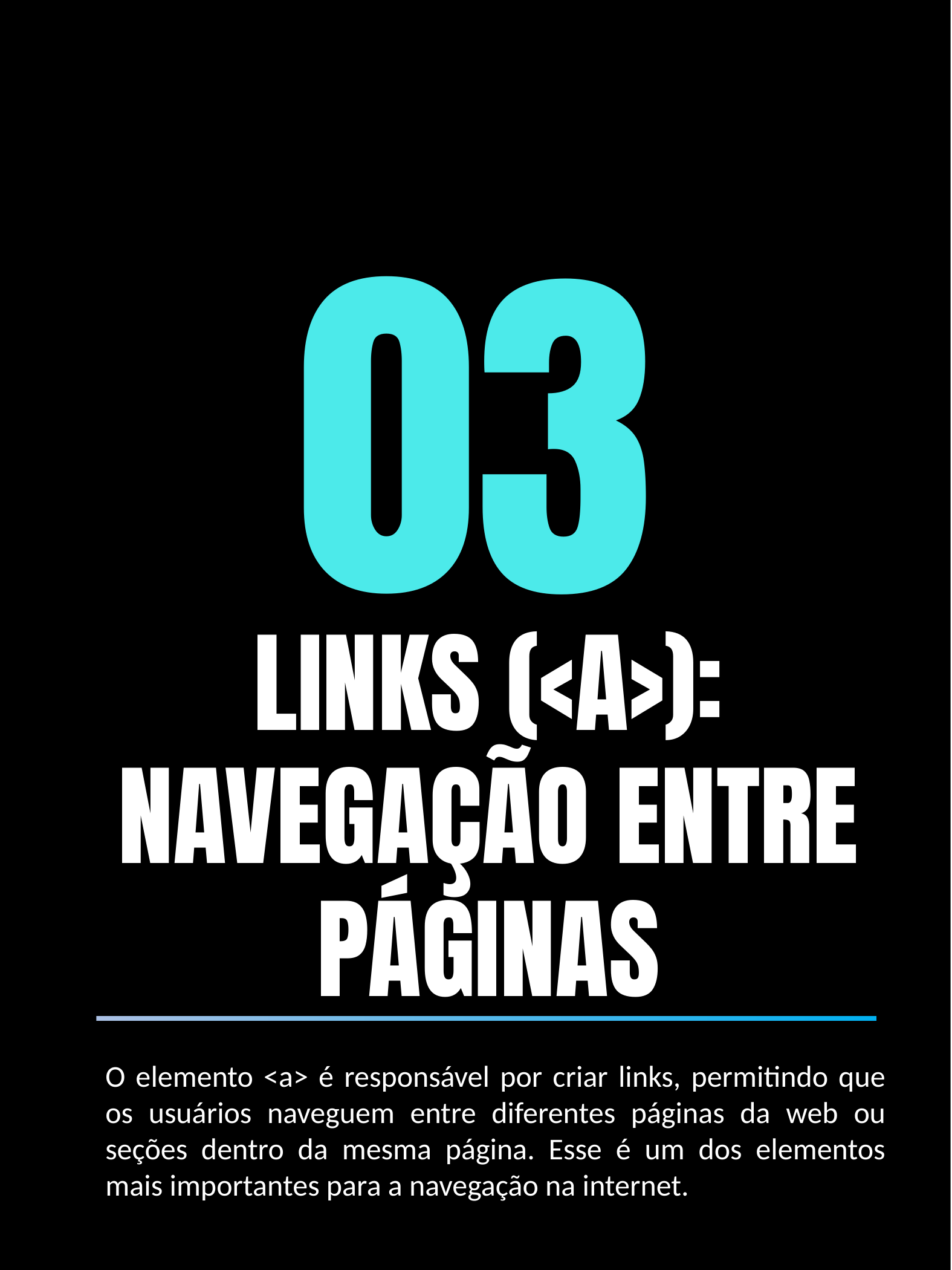

03
LINKS (<A>): NAVEGAÇÃO ENTRE PÁGINAS

O elemento <a> é responsável por criar links, permitindo que os usuários naveguem entre diferentes páginas da web ou seções dentro da mesma página. Esse é um dos elementos mais importantes para a navegação na internet.
HTML PARA JEDIS - GUILHERME REIS
6